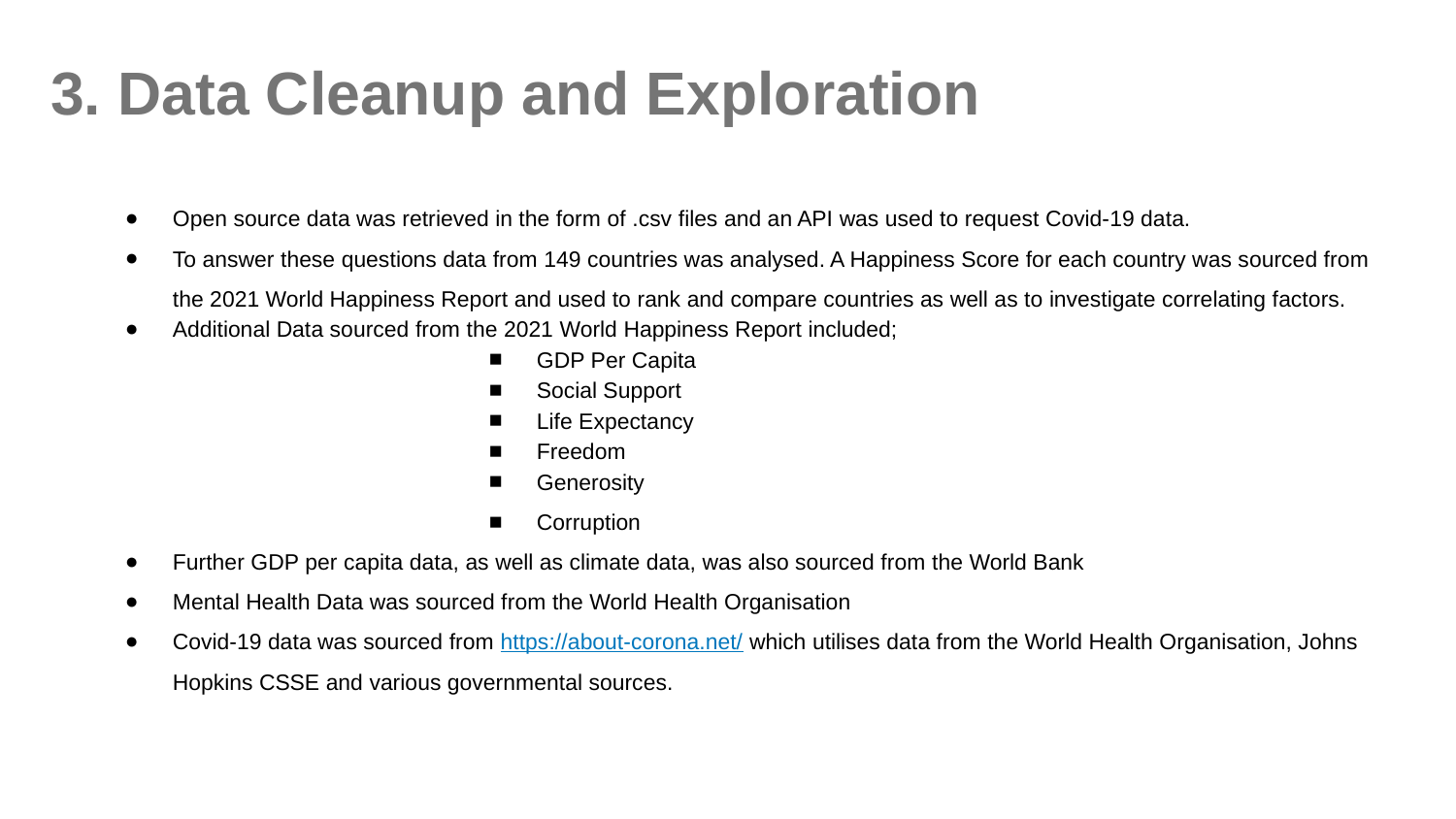

3. Data Cleanup and Exploration
Open source data was retrieved in the form of .csv files and an API was used to request Covid-19 data.
To answer these questions data from 149 countries was analysed. A Happiness Score for each country was sourced from the 2021 World Happiness Report and used to rank and compare countries as well as to investigate correlating factors.
Additional Data sourced from the 2021 World Happiness Report included;
GDP Per Capita
Social Support
Life Expectancy
Freedom
Generosity
Corruption
Further GDP per capita data, as well as climate data, was also sourced from the World Bank
Mental Health Data was sourced from the World Health Organisation
Covid-19 data was sourced from https://about-corona.net/ which utilises data from the World Health Organisation, Johns Hopkins CSSE and various governmental sources.